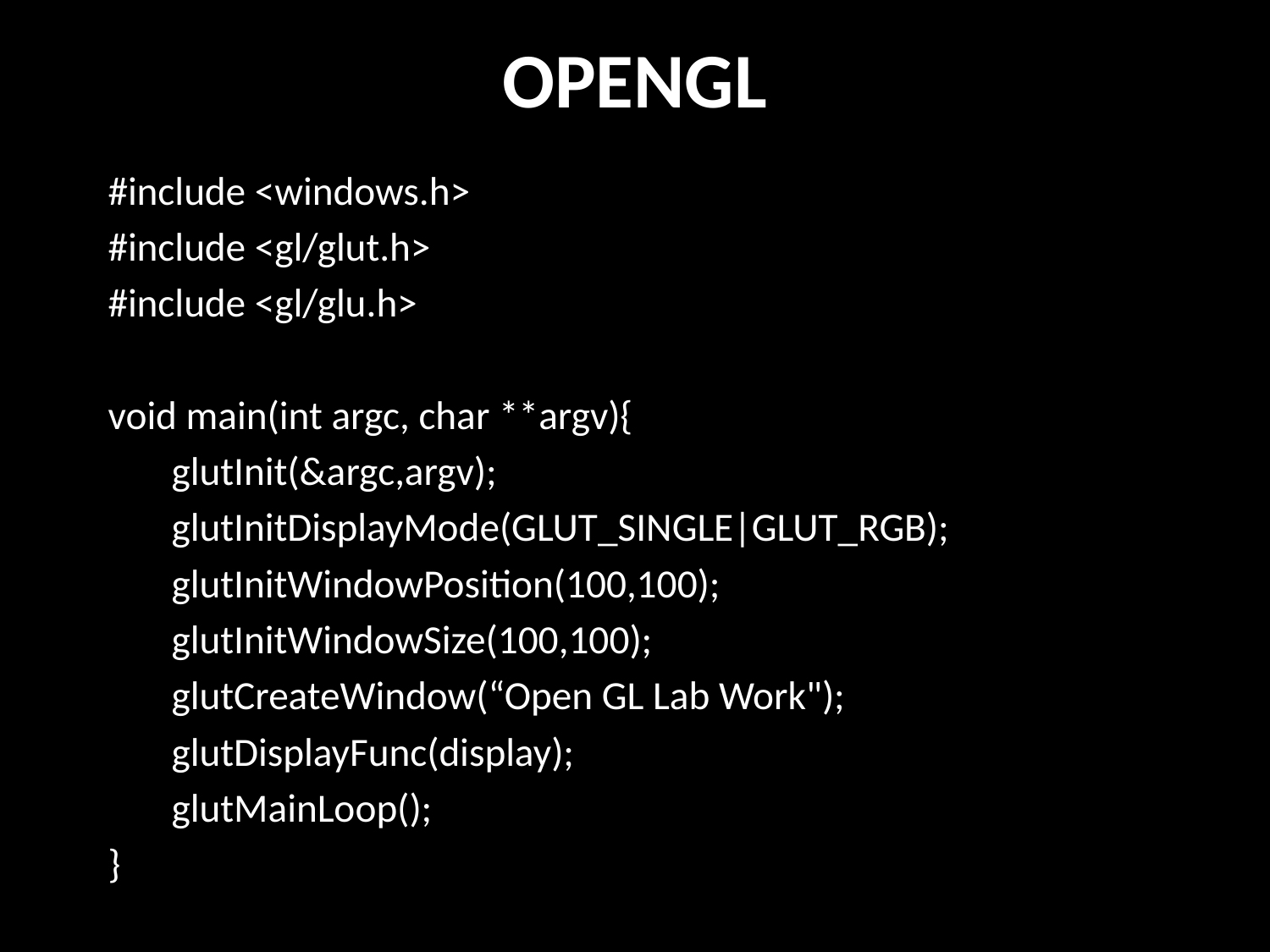

# OPENGL
#include <windows.h>
#include <gl/glut.h>
#include <gl/glu.h>

void main(int argc, char **argv){
       glutInit(&argc,argv);
       glutInitDisplayMode(GLUT_SINGLE|GLUT_RGB);
       glutInitWindowPosition(100,100);
       glutInitWindowSize(100,100);
       glutCreateWindow(“Open GL Lab Work");
       glutDisplayFunc(display);
       glutMainLoop();
}